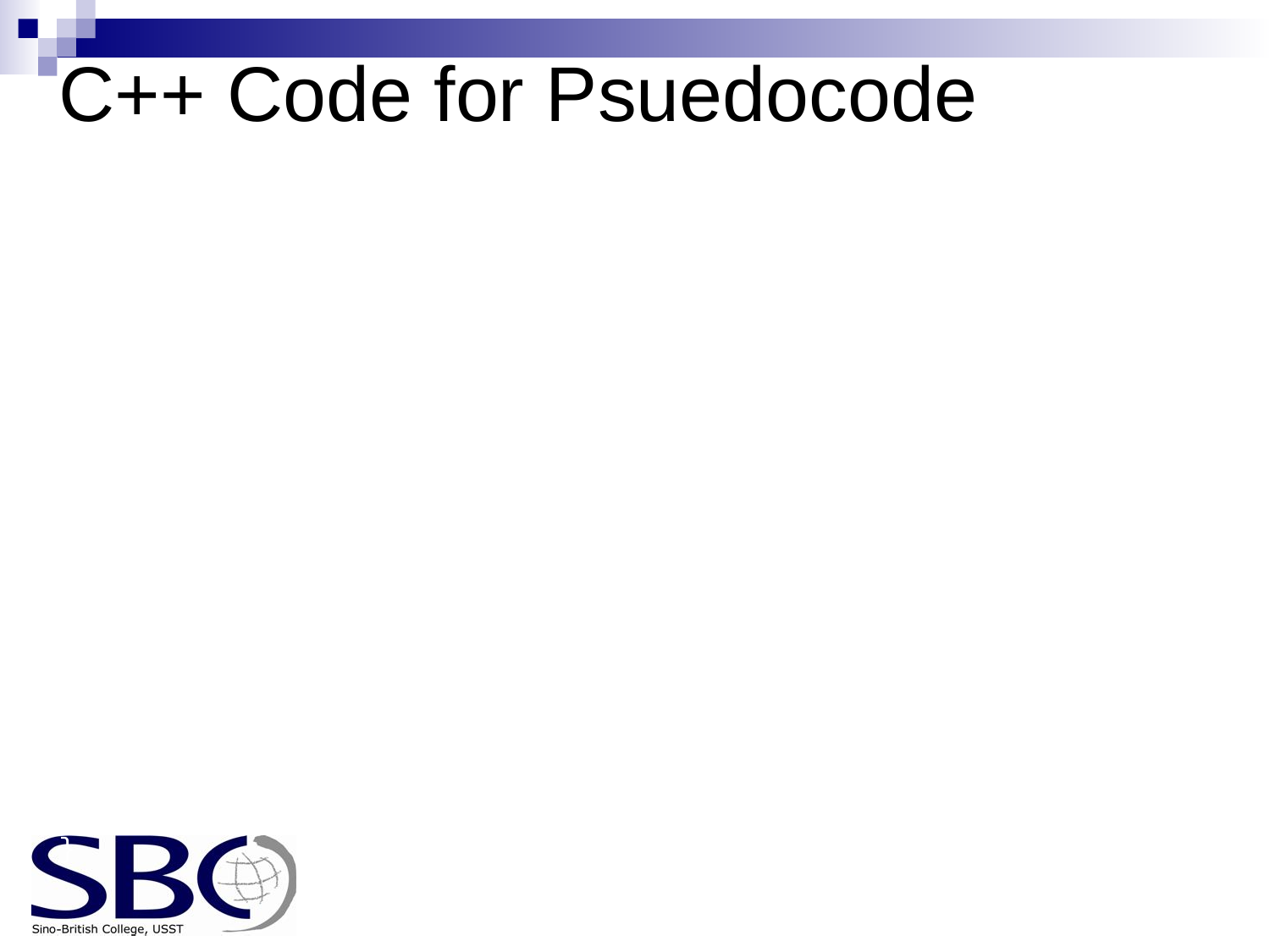

# C++ Code for Psuedocode
int binarySearch(int array[], int numElements, int value)
{
   int first = 0, last = numElements - 1, position = -1, middle;
   bool found = false;
   while (!found && first <= last)
   {
      middle = (first + last) / 2;
      if (array[middle] == value)
      {
         found = true;
         position = middle;
      }
      if (array[middle] > value)
         last = middle - 1;
      else
         first = middle + 1;
   }
   return position;
}